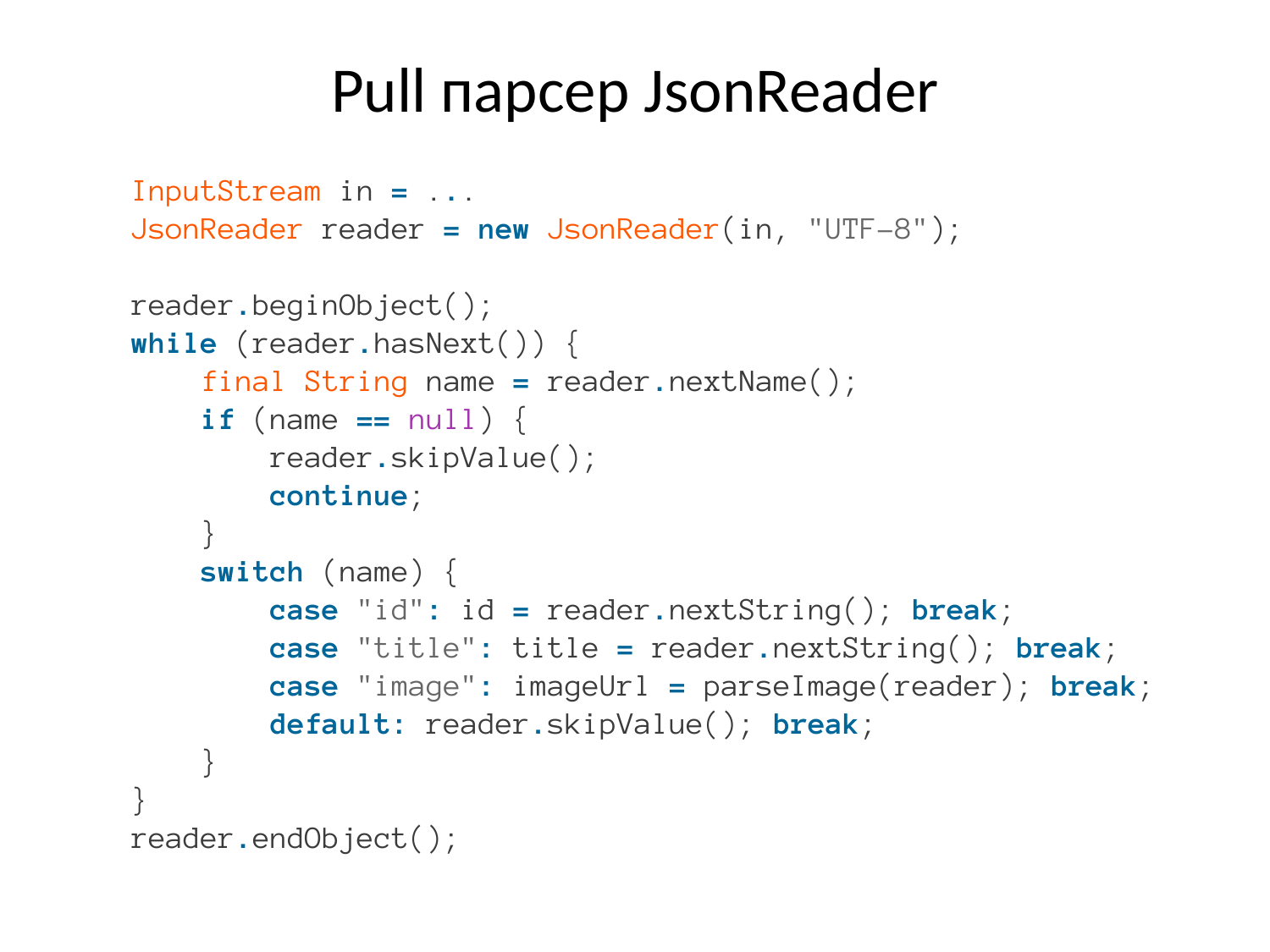

# Pull парсер JsonReader
InputStream in = ...
JsonReader reader = new JsonReader(in, "UTF-8");

reader.beginObject();
while (reader.hasNext()) {
    final String name = reader.nextName();
    if (name == null) {
        reader.skipValue();
        continue;
    }
    switch (name) {
        case "id": id = reader.nextString(); break;
        case "title": title = reader.nextString(); break;
        case "image": imageUrl = parseImage(reader); break;
        default: reader.skipValue(); break;
    }
}
reader.endObject();